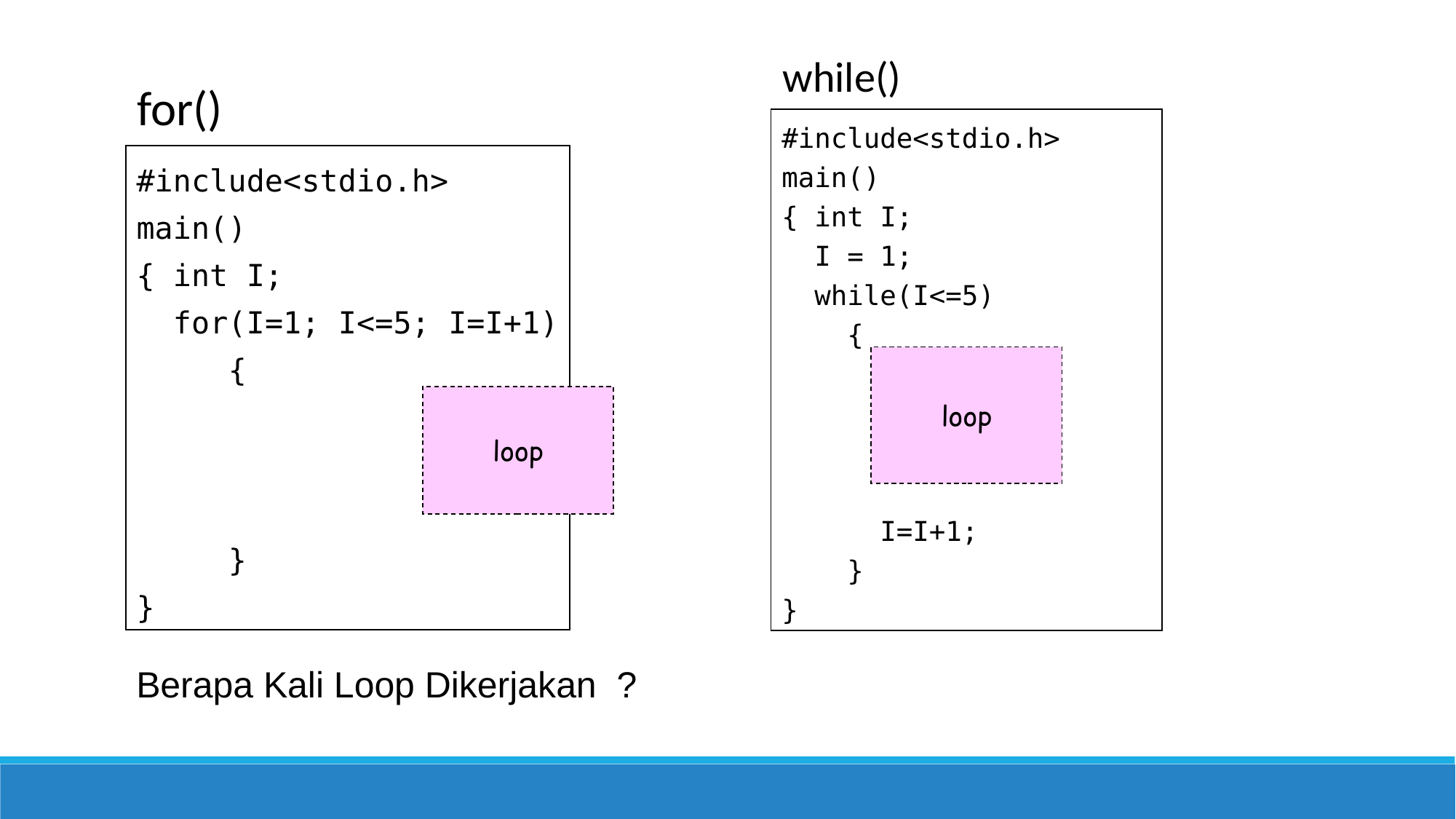

while()
for()
#include<stdio.h>
main()
{ int I;
  I = 1;
  while(I<=5)
    {

      I=I+1;
    }
}
#include<stdio.h>
main()
{ int I;
  for(I=1; I<=5; I=I+1)
     {

     }
}
loop
loop
Berapa Kali Loop Dikerjakan  ?